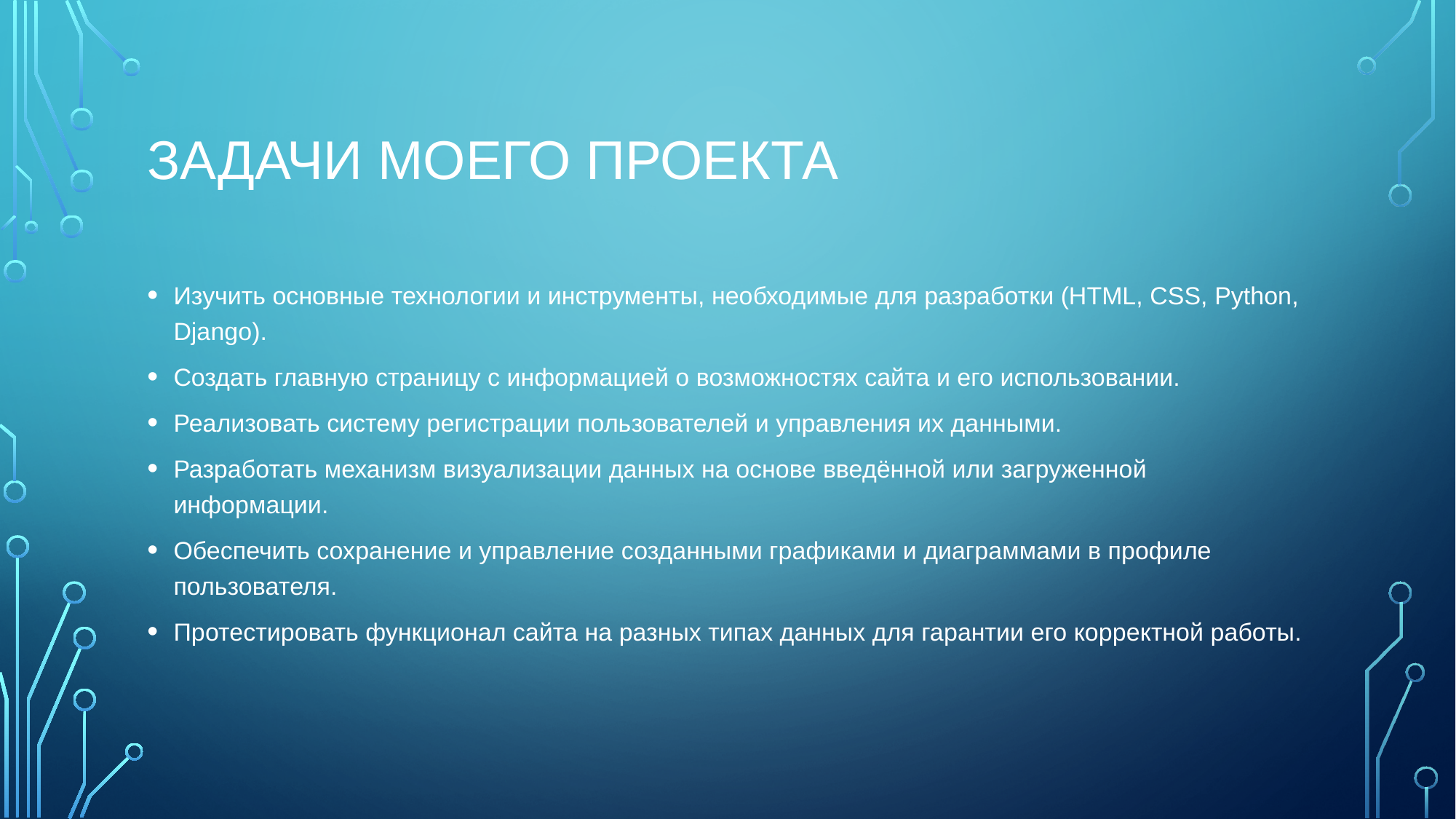

# Задачи моего проекта
Изучить основные технологии и инструменты, необходимые для разработки (HTML, CSS, Python, Django).
Создать главную страницу с информацией о возможностях сайта и его использовании.
Реализовать систему регистрации пользователей и управления их данными.
Разработать механизм визуализации данных на основе введённой или загруженной информации.
Обеспечить сохранение и управление созданными графиками и диаграммами в профиле пользователя.
Протестировать функционал сайта на разных типах данных для гарантии его корректной работы.